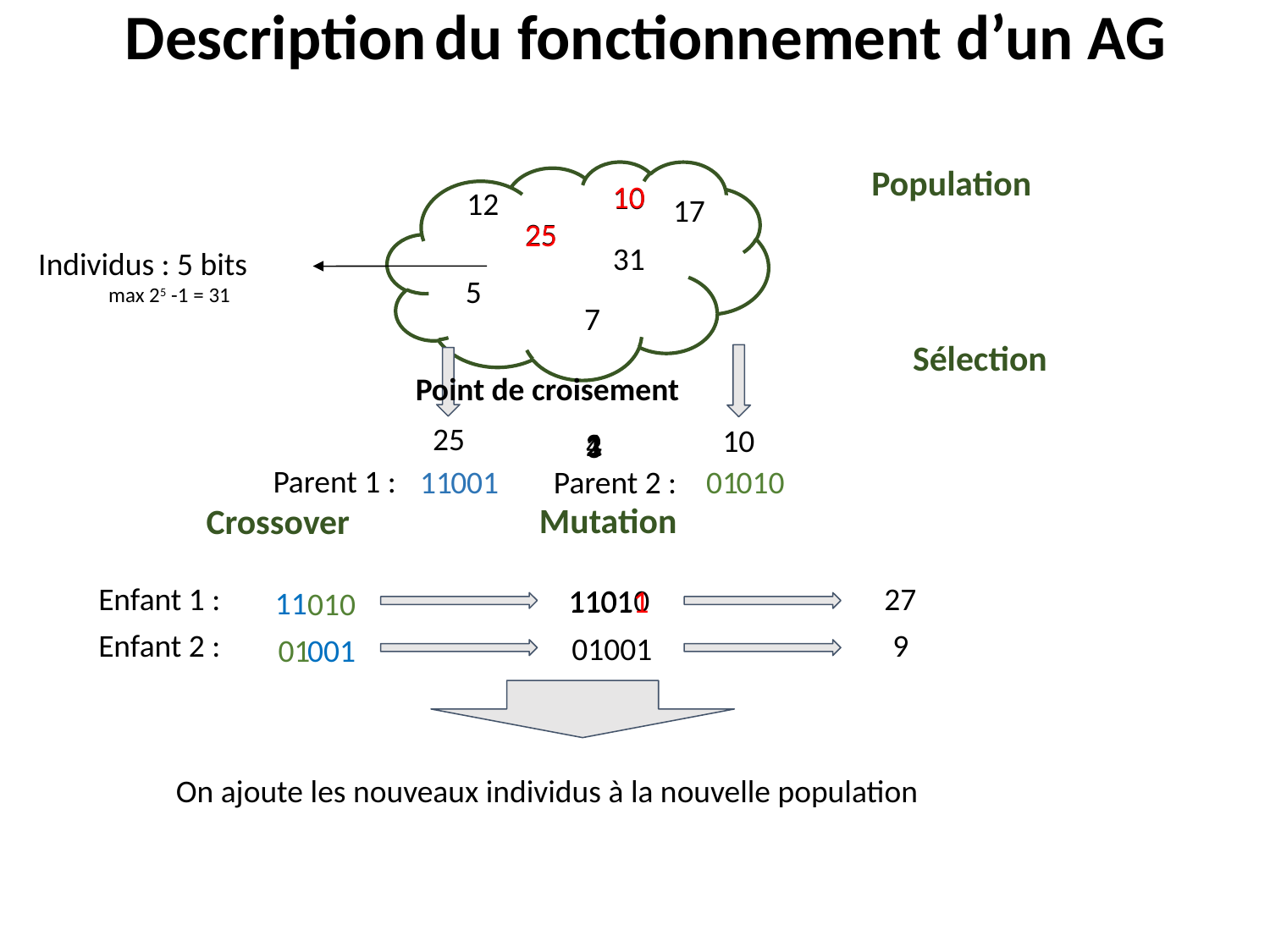

Description du fonctionnement d’un AG
Population

10
10
12
17
25
25
31
Individus : 5 bits
max 25 -1 = 31
5

7
Sélection

Point de croisement
25
10
2
1
2
1
4
3

Parent 1 :
Parent 2 :
010
001
11
01
     Mutation
         Crossover
27
11
010
Enfant 1 :
11010
11011

9
01
001
Enfant 2 :
01001

On ajoute les nouveaux individus à la nouvelle population